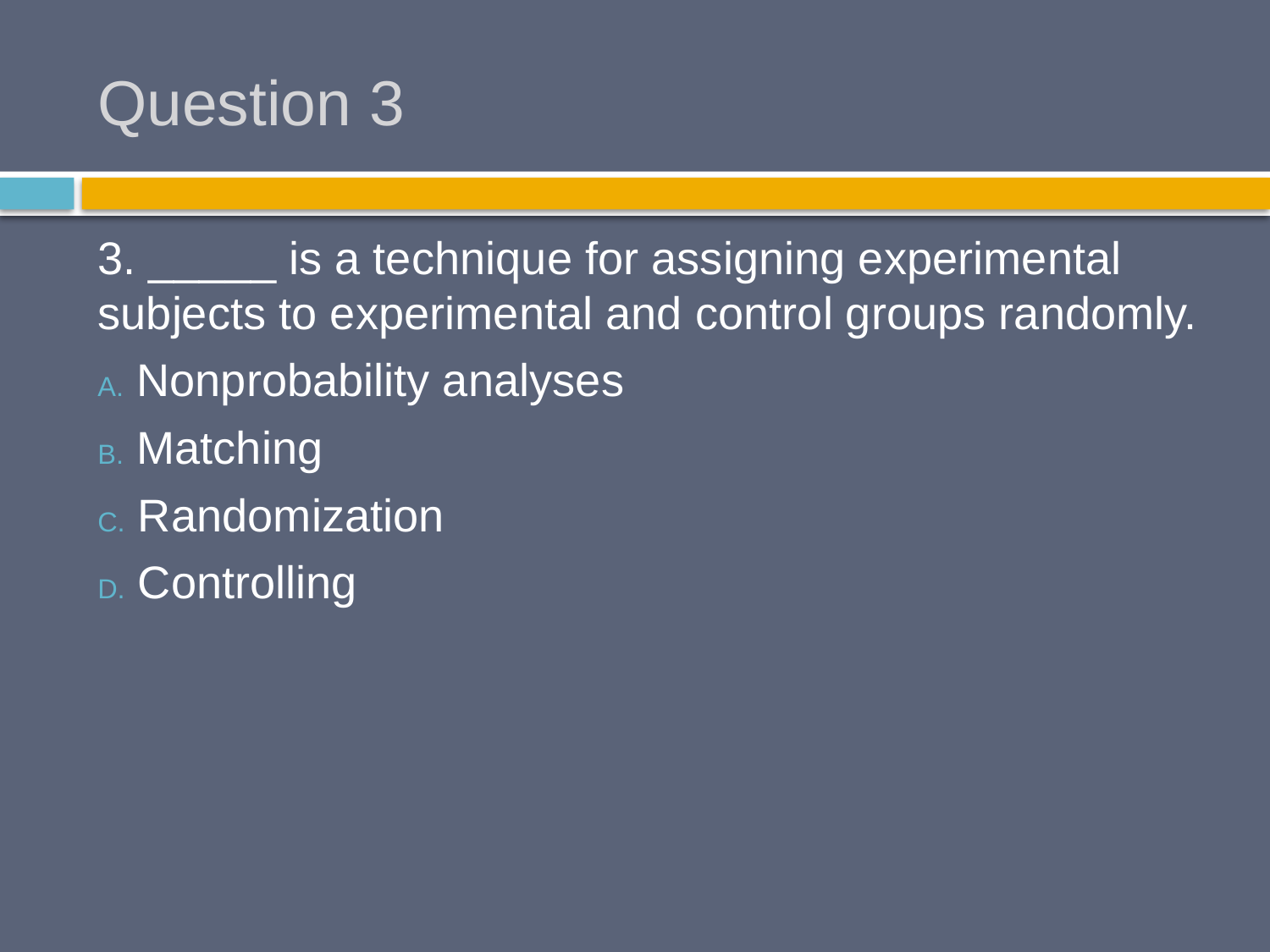

# Question 3
3. _____ is a technique for assigning experimental subjects to experimental and control groups randomly.
 Nonprobability analyses
 Matching
 Randomization
 Controlling